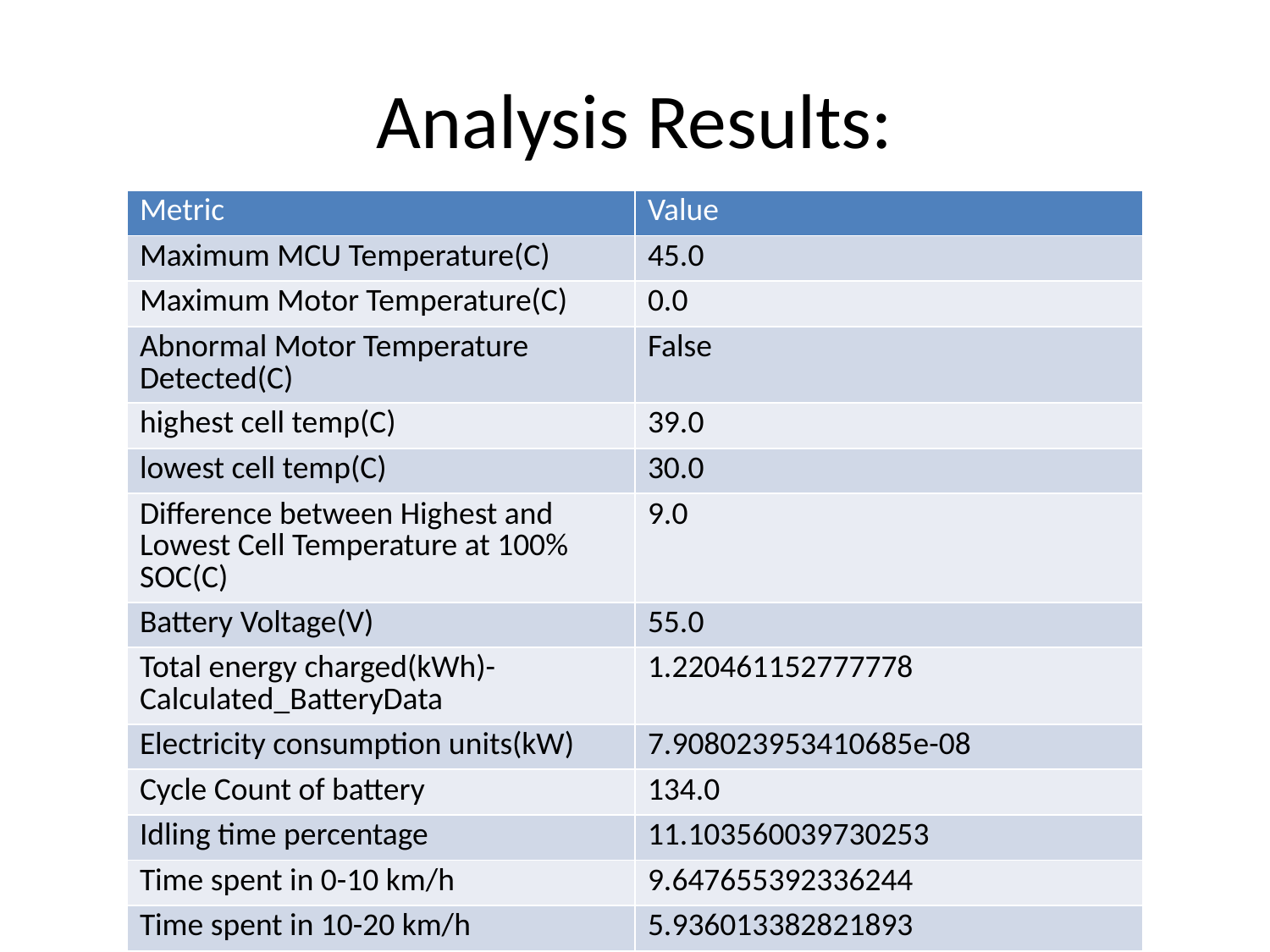

# Analysis Results:
| Metric | Value |
| --- | --- |
| Maximum MCU Temperature(C) | 45.0 |
| Maximum Motor Temperature(C) | 0.0 |
| Abnormal Motor Temperature Detected(C) | False |
| highest cell temp(C) | 39.0 |
| lowest cell temp(C) | 30.0 |
| Difference between Highest and Lowest Cell Temperature at 100% SOC(C) | 9.0 |
| Battery Voltage(V) | 55.0 |
| Total energy charged(kWh)- Calculated\_BatteryData | 1.220461152777778 |
| Electricity consumption units(kW) | 7.908023953410685e-08 |
| Cycle Count of battery | 134.0 |
| Idling time percentage | 11.103560039730253 |
| Time spent in 0-10 km/h | 9.647655392336244 |
| Time spent in 10-20 km/h | 5.936013382821893 |